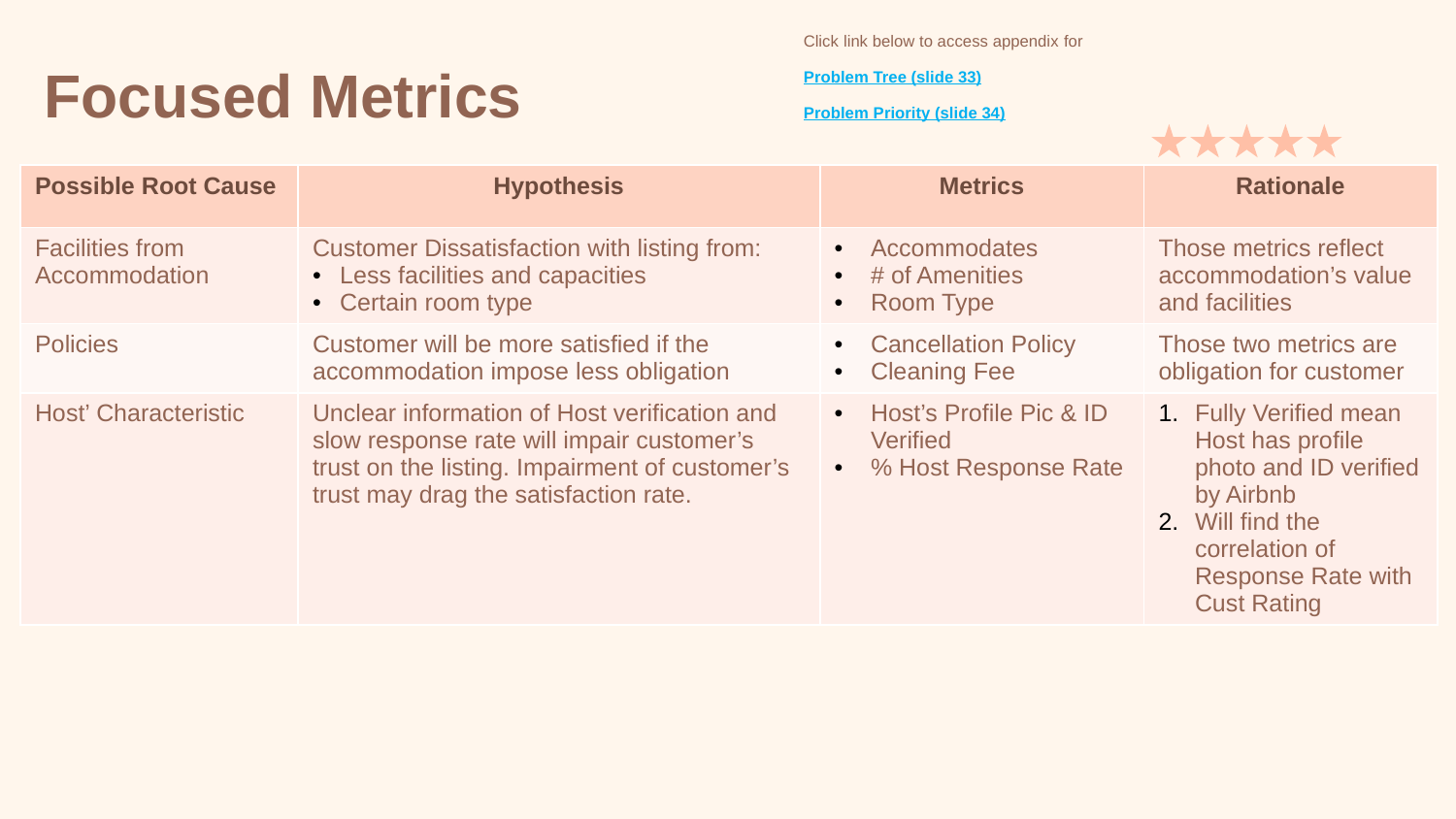

Click link below to access appendix for
Focused Metrics
Problem Tree (slide 33)
Problem Priority (slide 34)
| Possible Root Cause | Hypothesis | Metrics | Rationale |
| --- | --- | --- | --- |
| Facilities from Accommodation | Customer Dissatisfaction with listing from: Less facilities and capacities Certain room type | Accommodates # of Amenities Room Type | Those metrics reflect accommodation’s value and facilities |
| Policies | Customer will be more satisfied if the accommodation impose less obligation | Cancellation Policy Cleaning Fee | Those two metrics are obligation for customer |
| Host’ Characteristic | Unclear information of Host verification and slow response rate will impair customer’s trust on the listing. Impairment of customer’s trust may drag the satisfaction rate. | Host’s Profile Pic & ID Verified % Host Response Rate | Fully Verified mean Host has profile photo and ID verified by Airbnb Will find the correlation of Response Rate with Cust Rating |